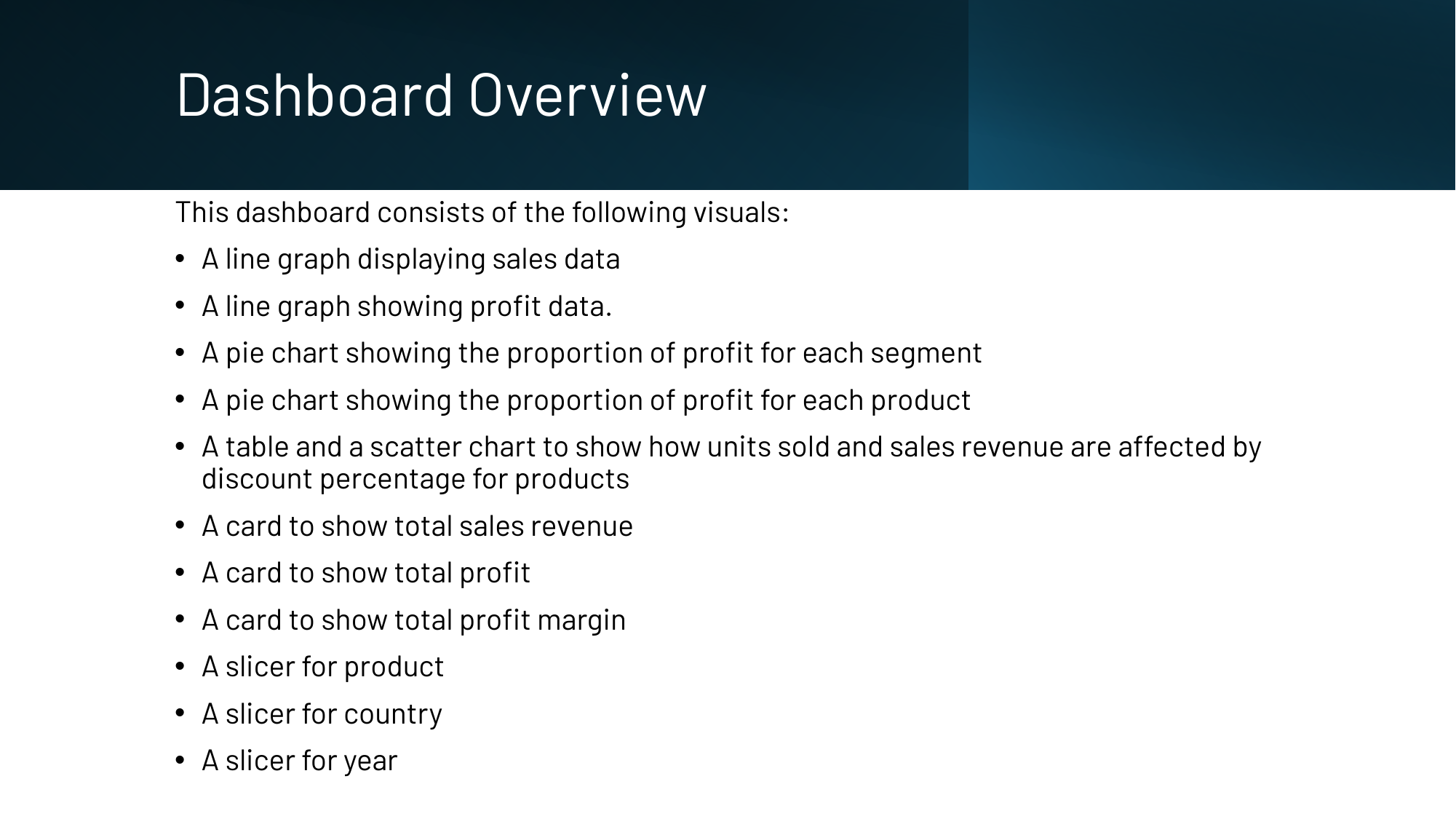

# Dashboard Overview
This dashboard consists of the following visuals:
A line graph displaying sales data
A line graph showing profit data.
A pie chart showing the proportion of profit for each segment
A pie chart showing the proportion of profit for each product
A table and a scatter chart to show how units sold and sales revenue are affected by discount percentage for products
A card to show total sales revenue
A card to show total profit
A card to show total profit margin
A slicer for product
A slicer for country
A slicer for year